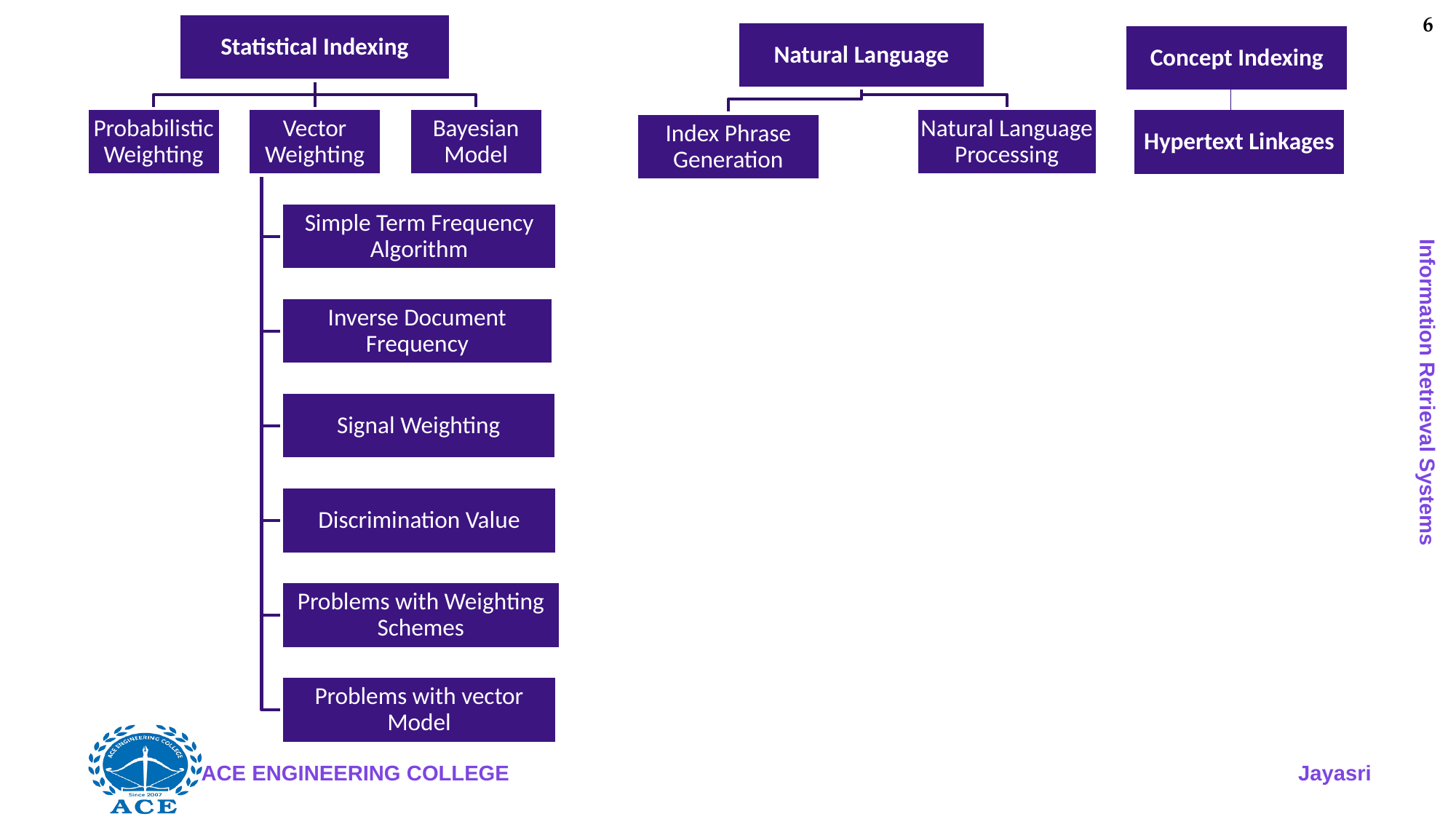

6
Statistical Indexing
Probabilistic Weighting
Vector Weighting
Simple Term Frequency Algorithm
Inverse Document Frequency
Signal Weighting
Discrimination Value
Problems with Weighting Schemes
Problems with vector Model
Bayesian Model
Natural Language
Index Phrase Generation
Natural Language Processing
Concept Indexing
Hypertext Linkages